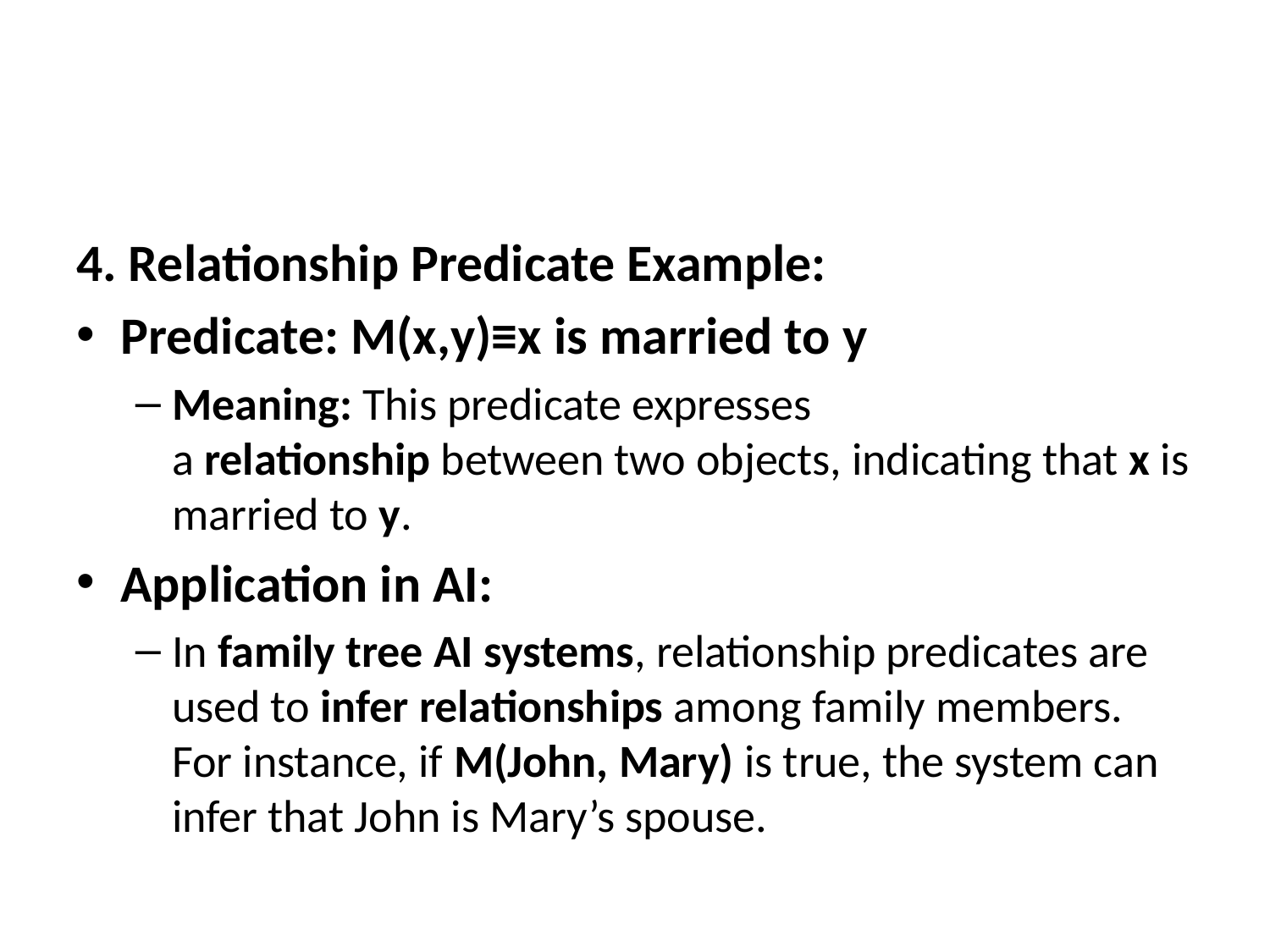

#
4. Relationship Predicate Example:
Predicate: M(x,y)≡x is married to y
Meaning: This predicate expresses a relationship between two objects, indicating that x is married to y.
Application in AI:
In family tree AI systems, relationship predicates are used to infer relationships among family members. For instance, if M(John, Mary) is true, the system can infer that John is Mary’s spouse.